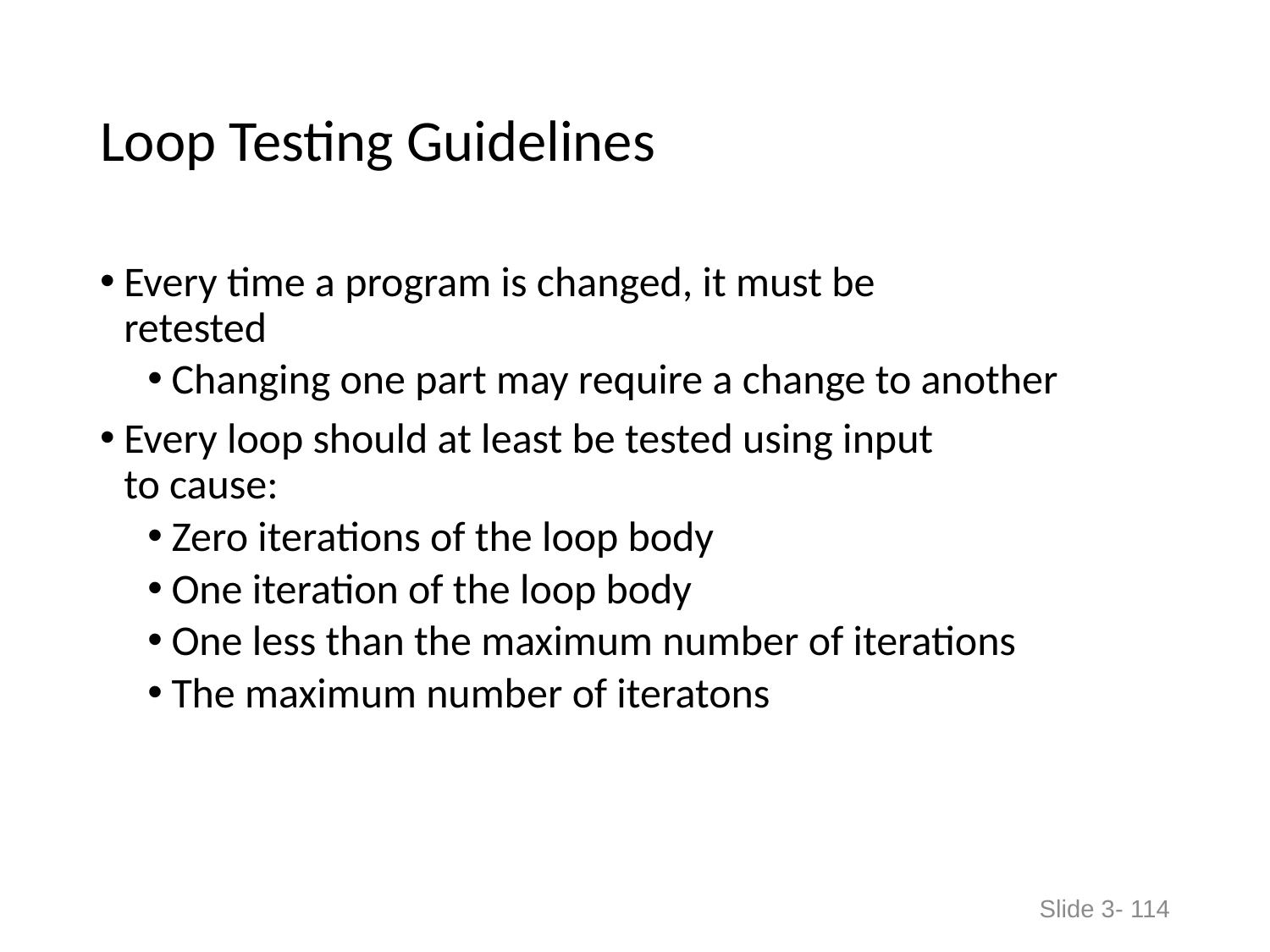

# Loop Testing Guidelines
Every time a program is changed, it must be
retested
Changing one part may require a change to another
Every loop should at least be tested using input
to cause:
Zero iterations of the loop body
One iteration of the loop body
One less than the maximum number of iterations
The maximum number of iteratons
Slide 3- 114